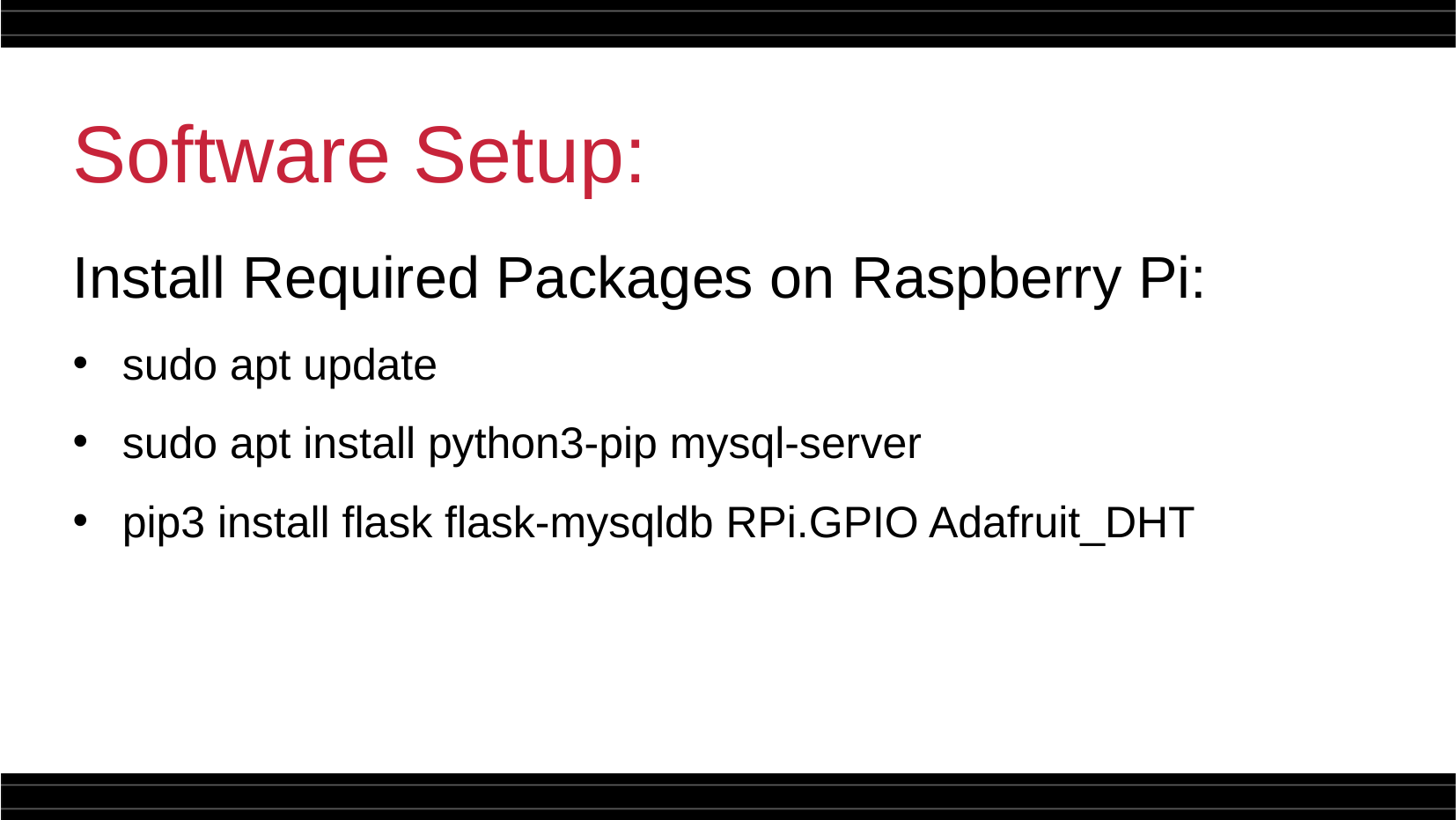

Software Setup:
Install Required Packages on Raspberry Pi:
sudo apt update
sudo apt install python3-pip mysql-server
pip3 install flask flask-mysqldb RPi.GPIO Adafruit_DHT